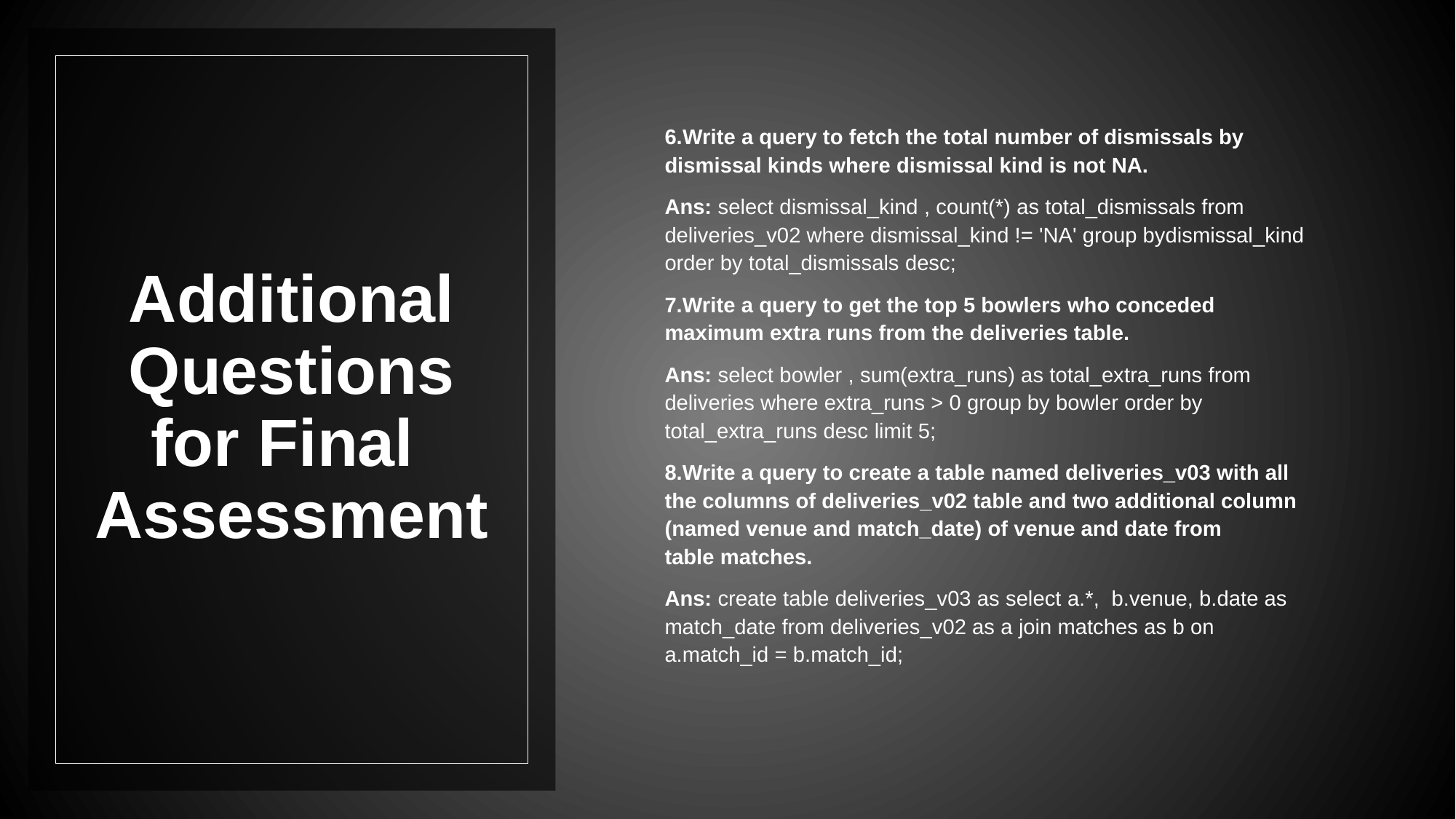

6.Write a query to fetch the total number of dismissals by dismissal kinds where dismissal kind is not NA.
Ans: select dismissal_kind , count(*) as total_dismissals from deliveries_v02 where dismissal_kind != 'NA' group bydismissal_kind order by total_dismissals desc;
7.Write a query to get the top 5 bowlers who conceded maximum extra runs from the deliveries table.
Ans: select bowler , sum(extra_runs) as total_extra_runs from deliveries where extra_runs > 0 group by bowler order by total_extra_runs desc limit 5;
8.Write a query to create a table named deliveries_v03 with all the columns of deliveries_v02 table and two additional column (named venue and match_date) of venue and date from table matches.
Ans: create table deliveries_v03 as select a.*,  b.venue, b.date as match_date from deliveries_v02 as a join matches as b on a.match_id = b.match_id;
# Additional Questions for Final  Assessment